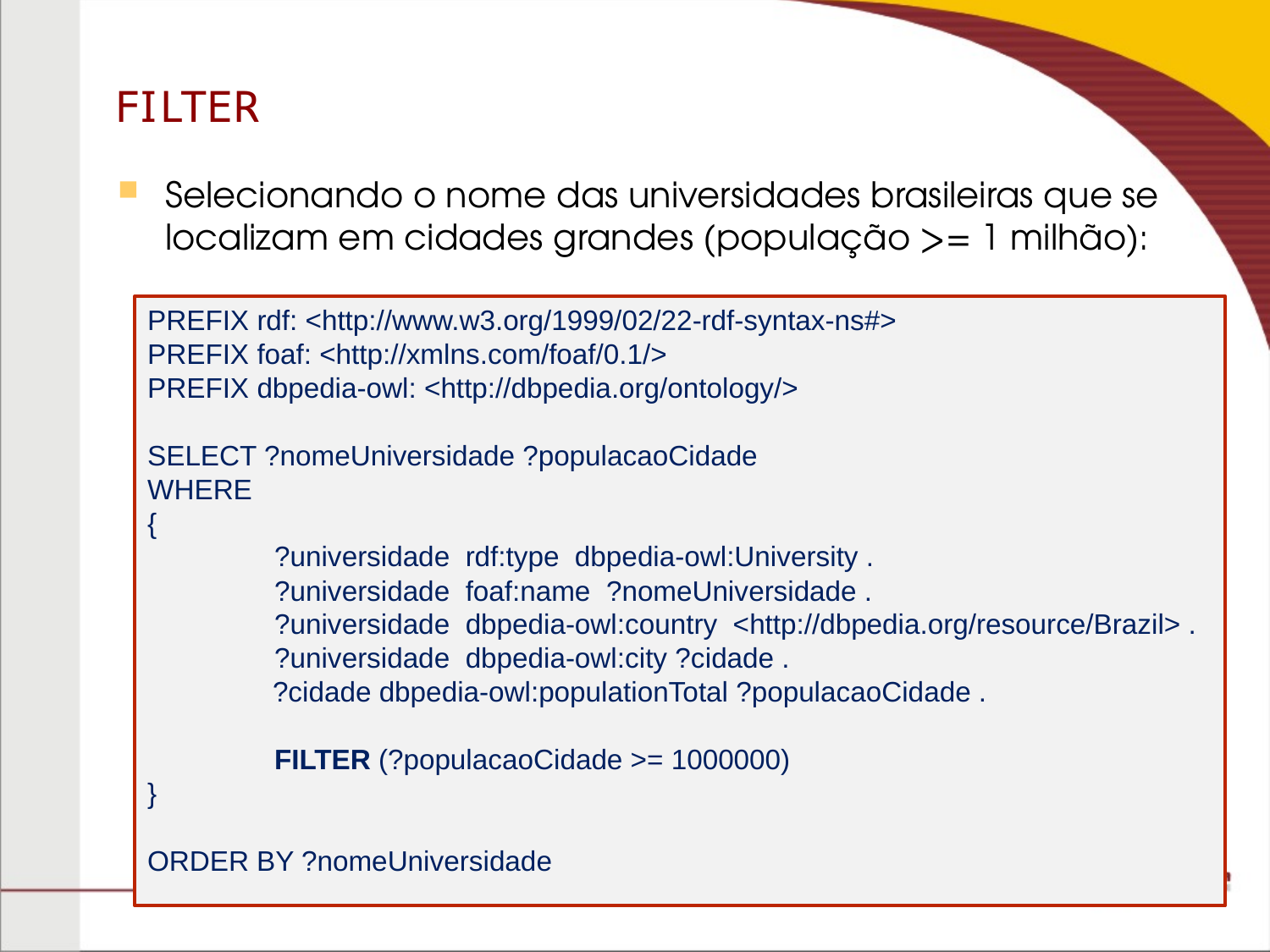

# FILTER
Selecionando o nome das universidades brasileiras que se localizam em cidades grandes (população >= 1 milhão):

PREFIX rdf: <http://www.w3.org/1999/02/22-rdf-syntax-ns#>
PREFIX foaf: <http://xmlns.com/foaf/0.1/>
PREFIX dbpedia-owl: <http://dbpedia.org/ontology/>

SELECT ?nomeUniversidade ?populacaoCidade
WHERE
{
	?universidade  rdf:type  dbpedia-owl:University .
	?universidade  foaf:name  ?nomeUniversidade .
	?universidade  dbpedia-owl:country  <http://dbpedia.org/resource/Brazil> .
	?universidade  dbpedia-owl:city ?cidade .
                ?cidade dbpedia-owl:populationTotal ?populacaoCidade .

	FILTER (?populacaoCidade >= 1000000)
}

ORDER BY ?nomeUniversidade